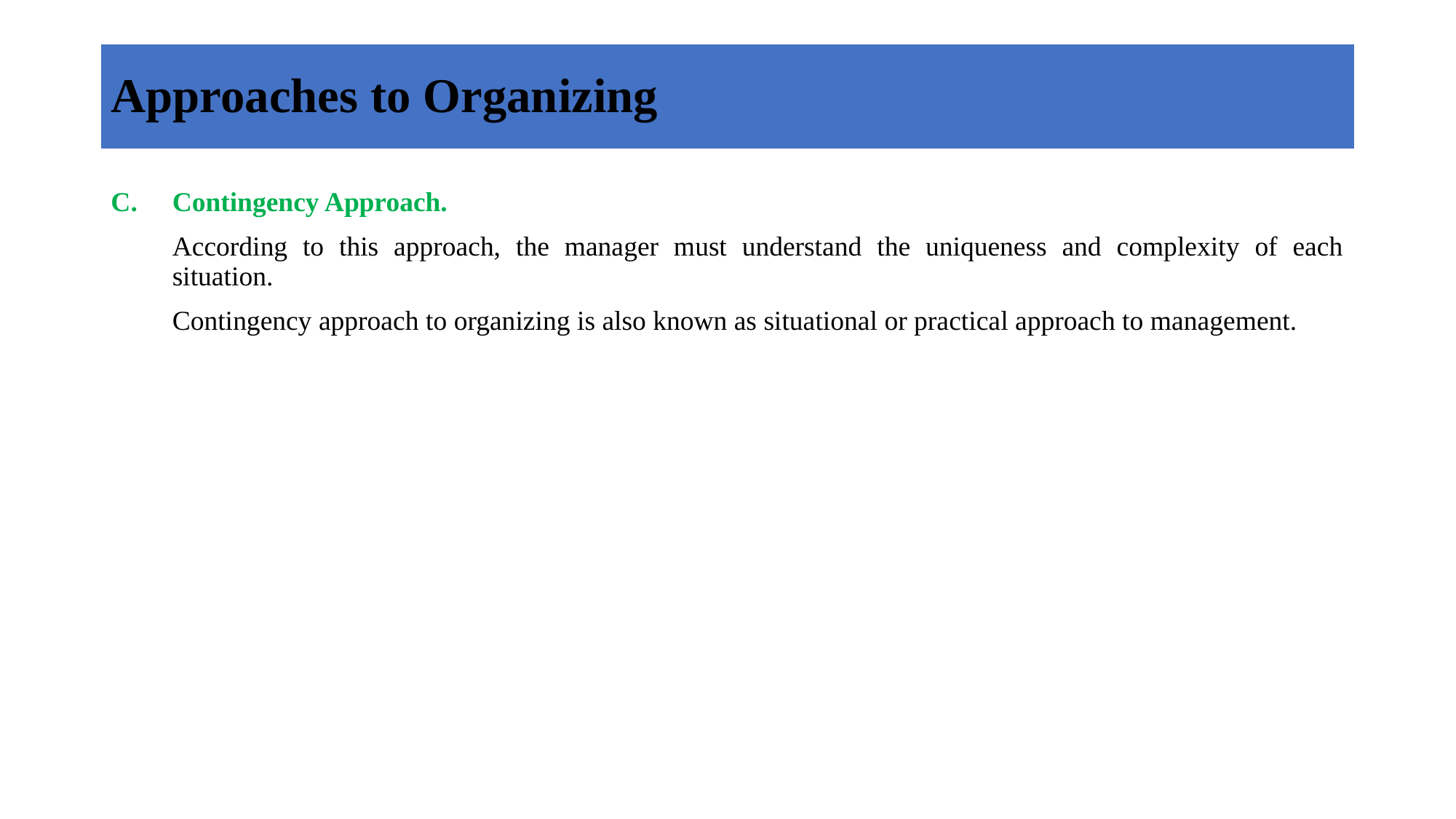

# Approaches to Organizing
Contingency Approach.
	According to this approach, the manager must understand the uniqueness and complexity of each situation.
	Contingency approach to organizing is also known as situational or practical approach to management.